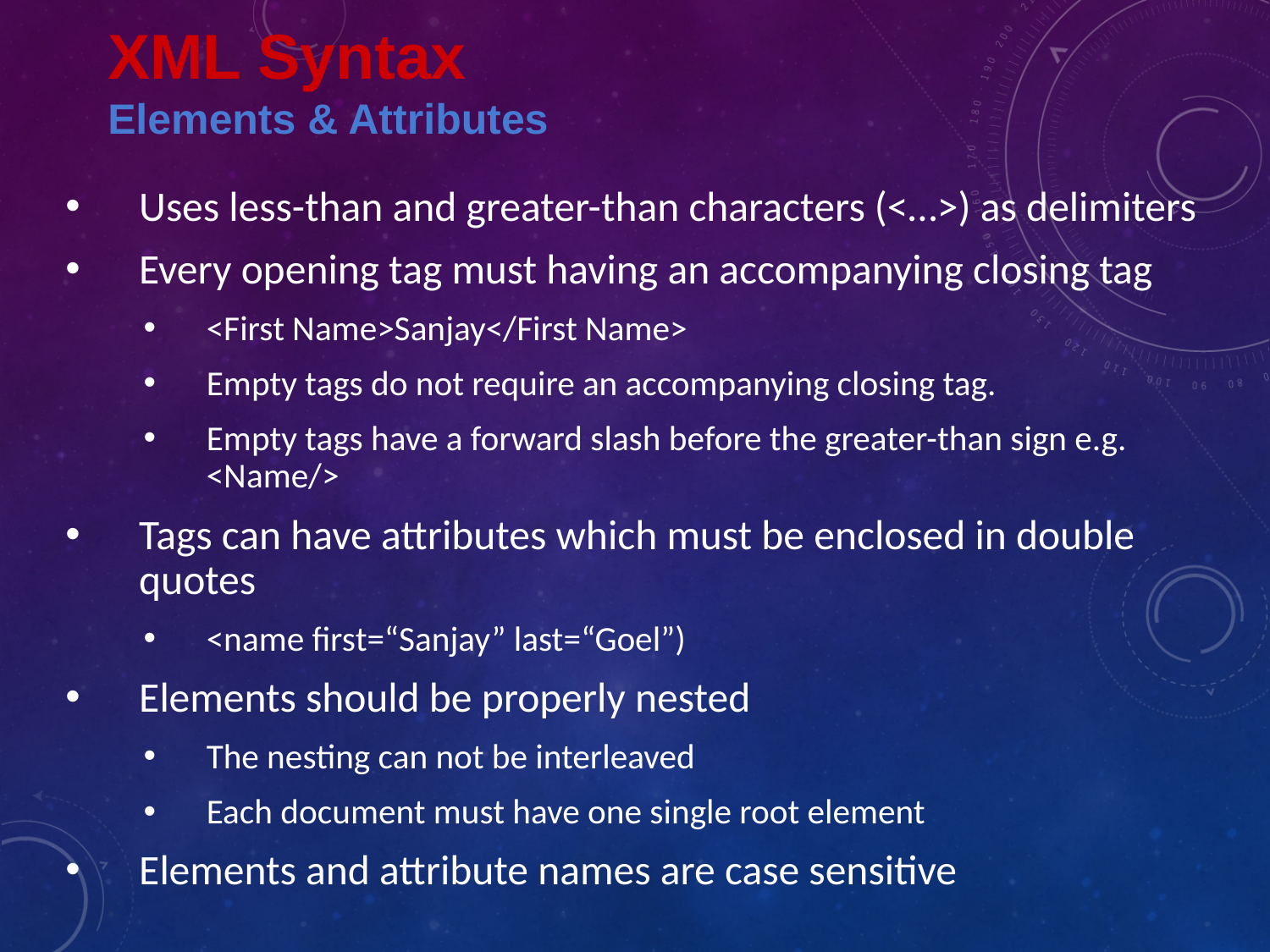

XML Syntax
Elements & Attributes
Uses less-than and greater-than characters (<…>) as delimiters
Every opening tag must having an accompanying closing tag
<First Name>Sanjay</First Name>
Empty tags do not require an accompanying closing tag.
Empty tags have a forward slash before the greater-than sign e.g. <Name/>
Tags can have attributes which must be enclosed in double quotes
<name first=“Sanjay” last=“Goel”)
Elements should be properly nested
The nesting can not be interleaved
Each document must have one single root element
Elements and attribute names are case sensitive